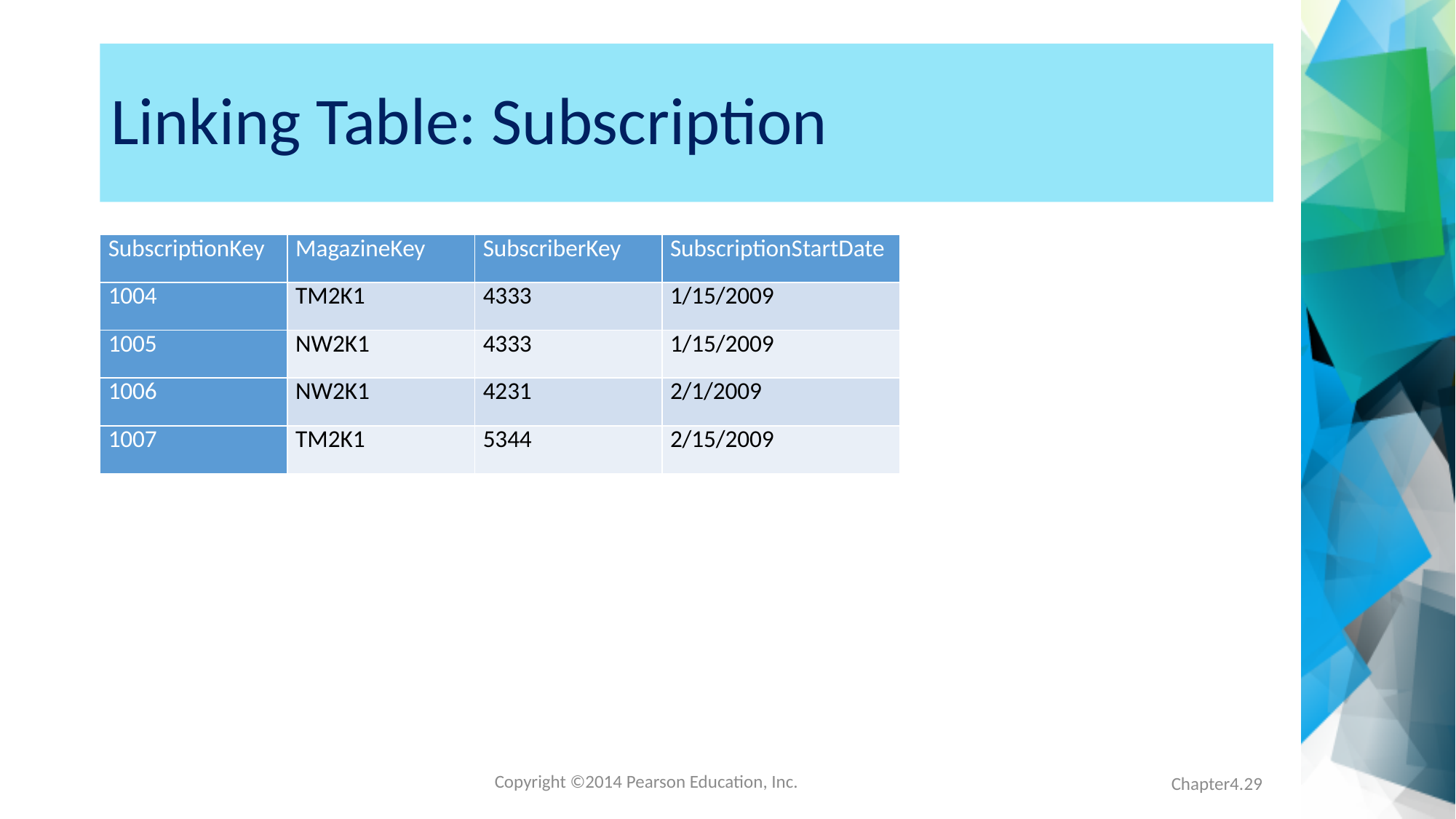

# Linking Table: Subscription

| SubscriptionKey | MagazineKey | SubscriberKey | SubscriptionStartDate |
| --- | --- | --- | --- |
| 1004 | TM2K1 | 4333 | 1/15/2009 |
| 1005 | NW2K1 | 4333 | 1/15/2009 |
| 1006 | NW2K1 | 4231 | 2/1/2009 |
| 1007 | TM2K1 | 5344 | 2/15/2009 |
Chapter4.29